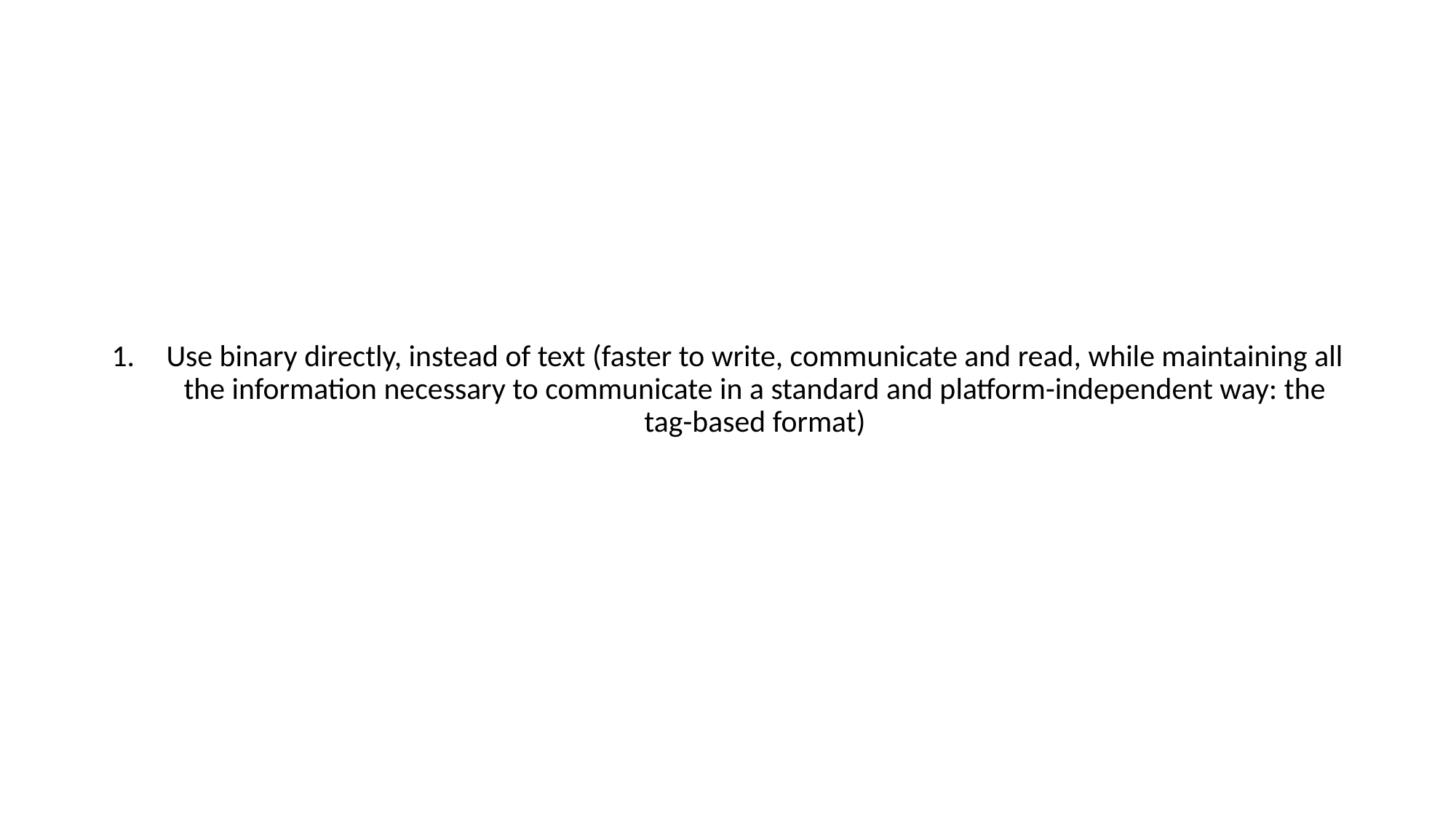

# Use binary directly, instead of text (faster to write, communicate and read, while maintaining all the information necessary to communicate in a standard and platform-independent way: the tag-based format)